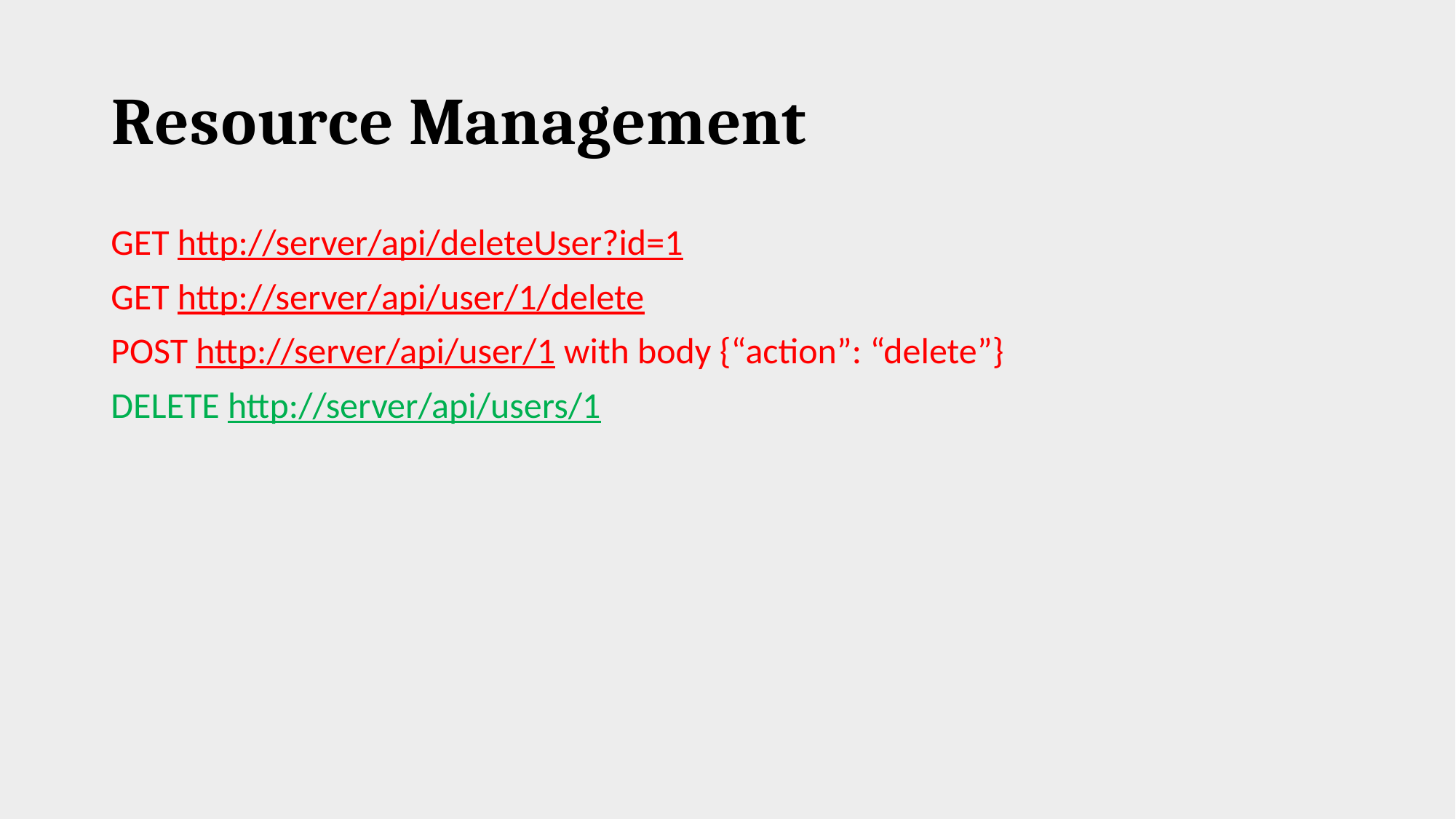

# Resource Management
GET http://server/api/deleteUser?id=1
GET http://server/api/user/1/delete
POST http://server/api/user/1 with body {“action”: “delete”}
DELETE http://server/api/users/1